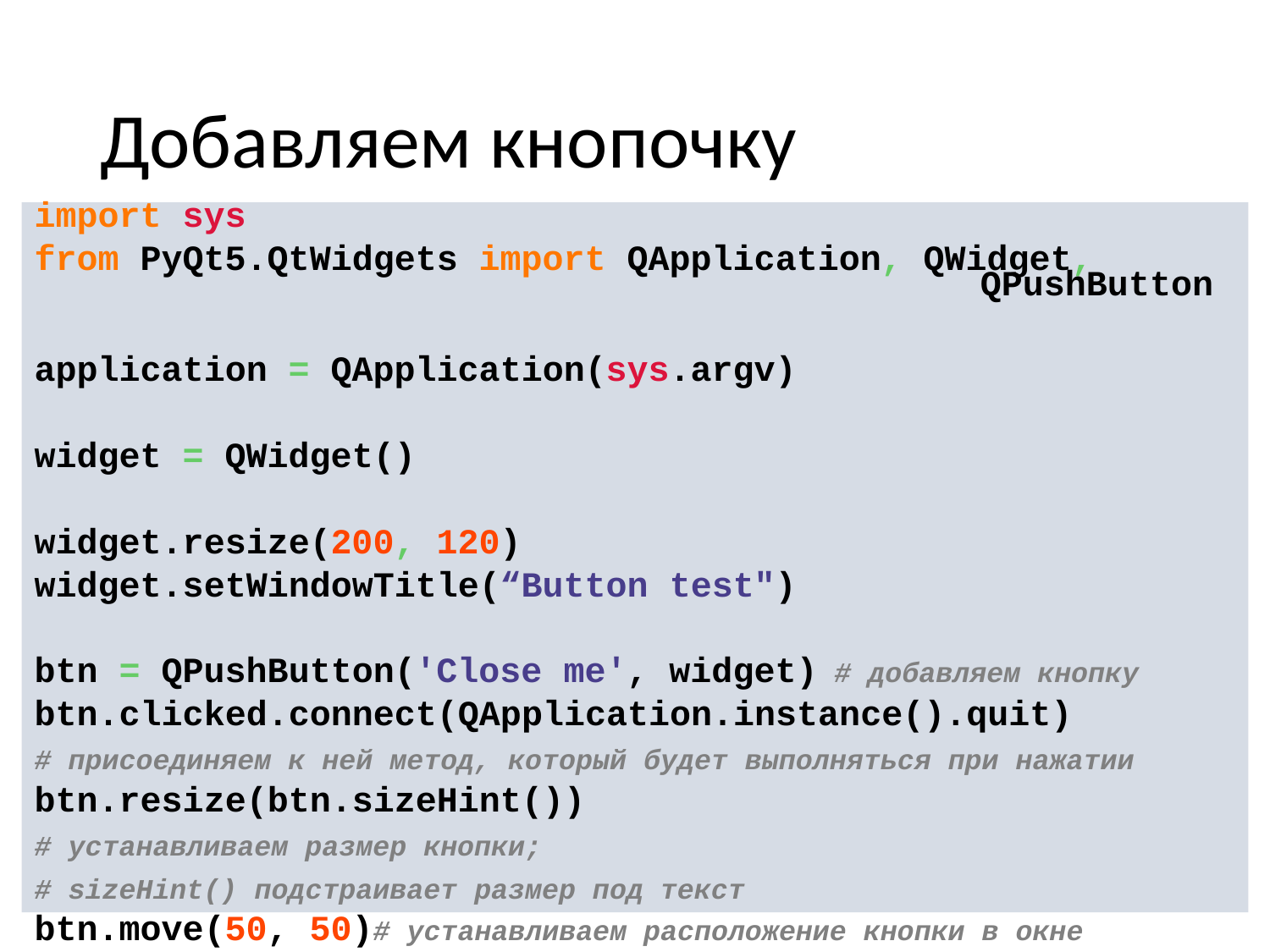

# Добавляем кнопочку
import sys
from PyQt5.QtWidgets import QApplication, QWidget, QPushButton

application = QApplication(sys.argv)

widget = QWidget()

widget.resize(200, 120)
widget.setWindowTitle(“Button test")

btn = QPushButton('Close me', widget) # добавляем кнопку
btn.clicked.connect(QApplication.instance().quit)
# присоединяем к ней метод, который будет выполняться при нажатии
btn.resize(btn.sizeHint())
# устанавливаем размер кнопки;
# sizeHint() подстраивает размер под текст
btn.move(50, 50)# устанавливаем расположение кнопки в окне

widget.show() # только потом показываем окно!

sys.exit(application.exec_())